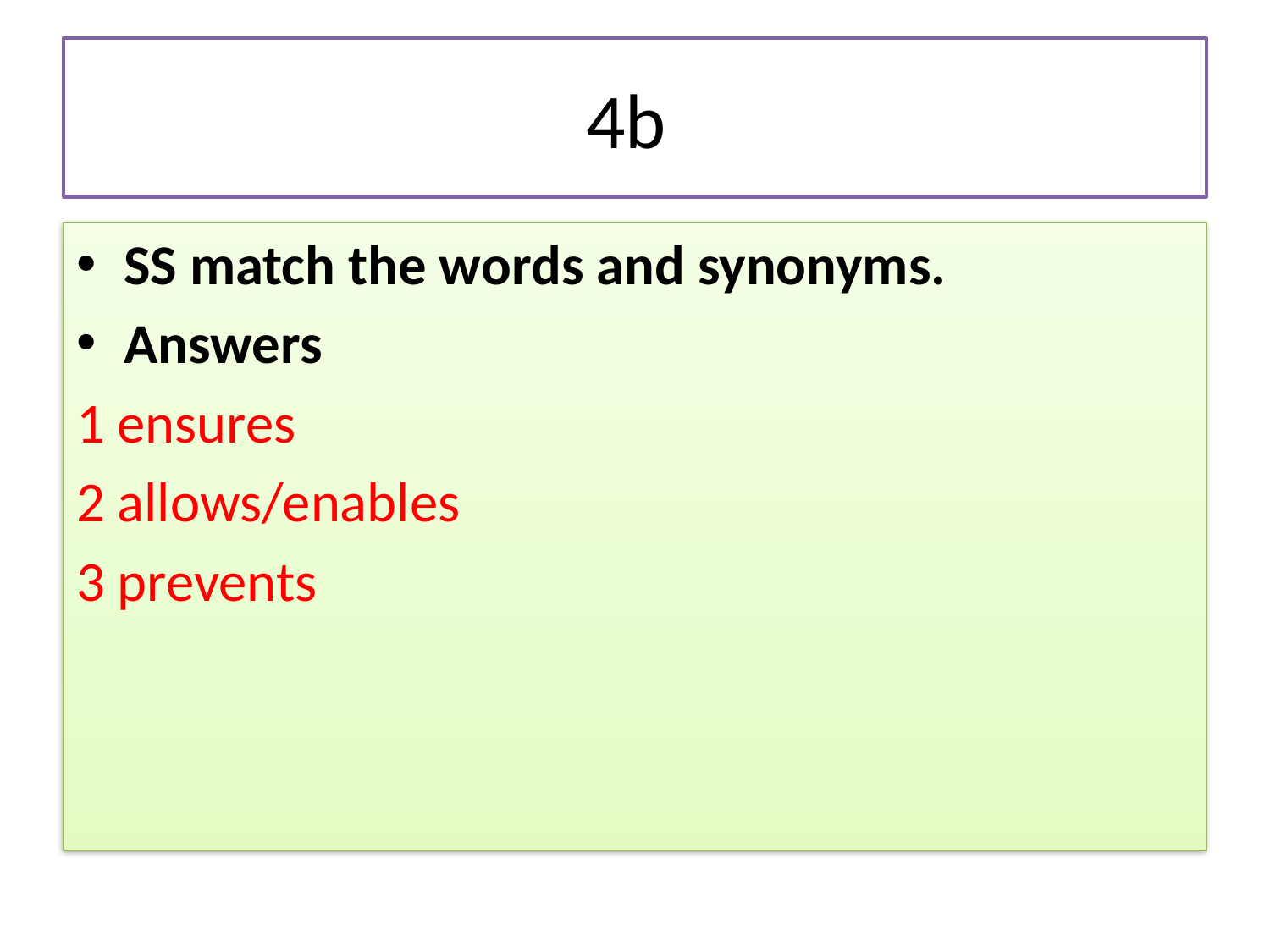

# 4b
SS match the words and synonyms.
Answers
1 ensures
2 allows/enables
3 prevents